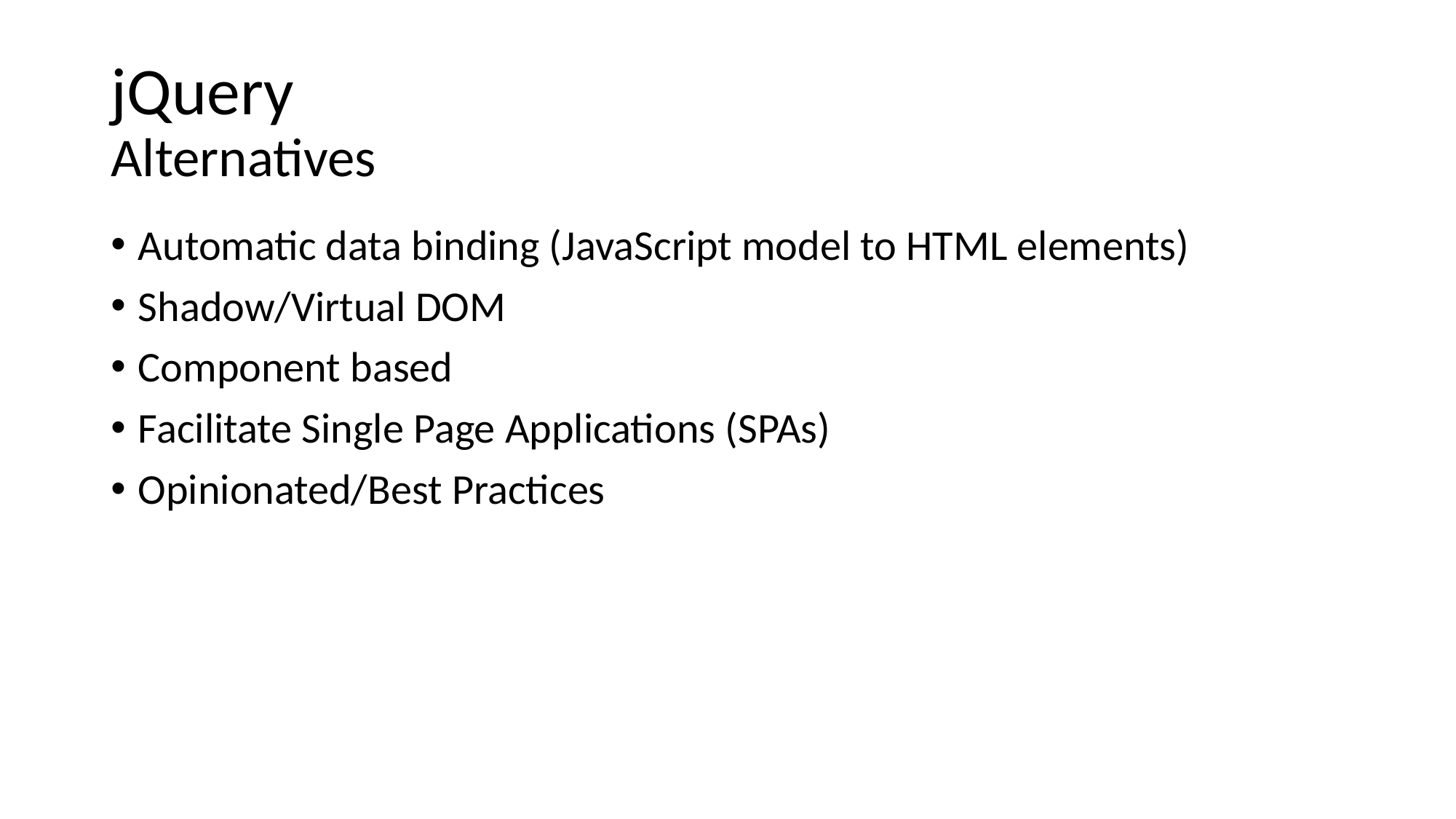

# jQuery Alternatives
Automatic data binding (JavaScript model to HTML elements)
Shadow/Virtual DOM
Component based
Facilitate Single Page Applications (SPAs)
Opinionated/Best Practices